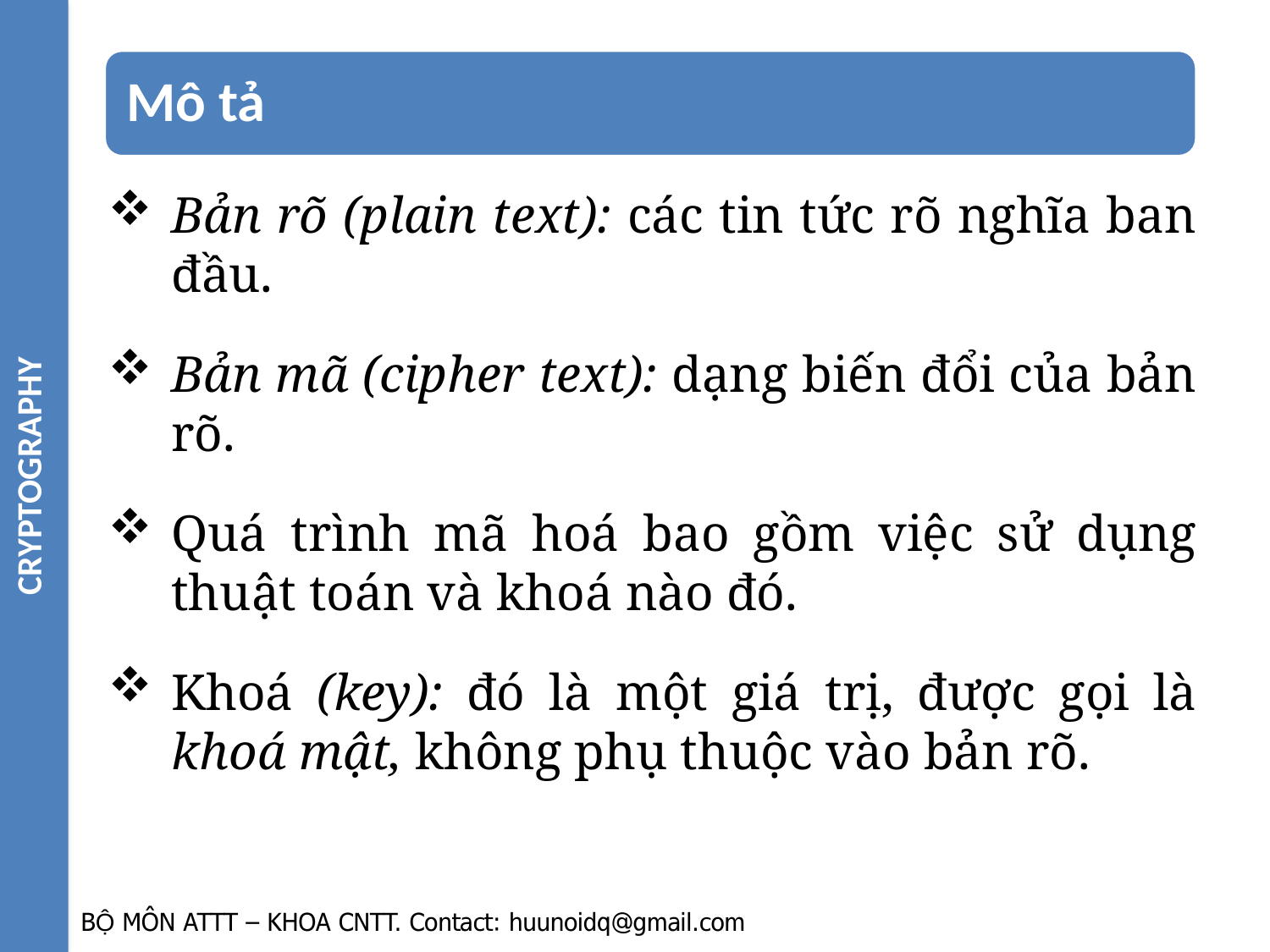

CRYPTOGRAPHY
Mô tả
Bản rõ (plain text): các tin tức rõ nghĩa ban đầu.
Bản mã (cipher text): dạng biến đổi của bản rõ.
Quá trình mã hoá bao gồm việc sử dụng thuật toán và khoá nào đó.
Khoá (key): đó là một giá trị, được gọi là khoá mật, không phụ thuộc vào bản rõ.

BỘ MÔN ATTT – KHOA CNTT. Contact: huunoidq@gmail.com